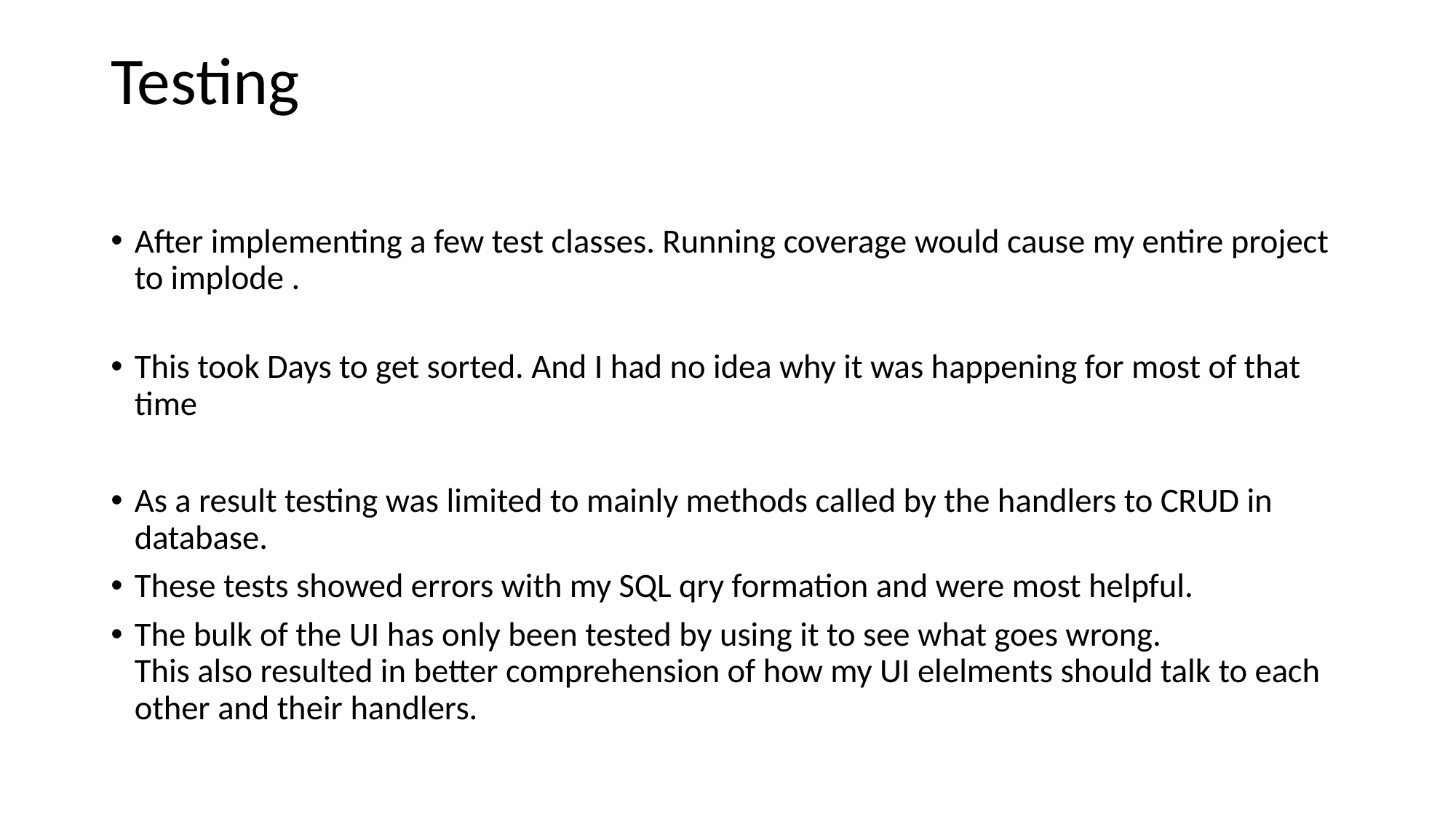

# Testing
After implementing a few test classes. Running coverage would cause my entire project to implode .
This took Days to get sorted. And I had no idea why it was happening for most of that time

As a result testing was limited to mainly methods called by the handlers to CRUD in database.
These tests showed errors with my SQL qry formation and were most helpful.
The bulk of the UI has only been tested by using it to see what goes wrong.
This also resulted in better comprehension of how my UI elelments should talk to each other and their handlers.